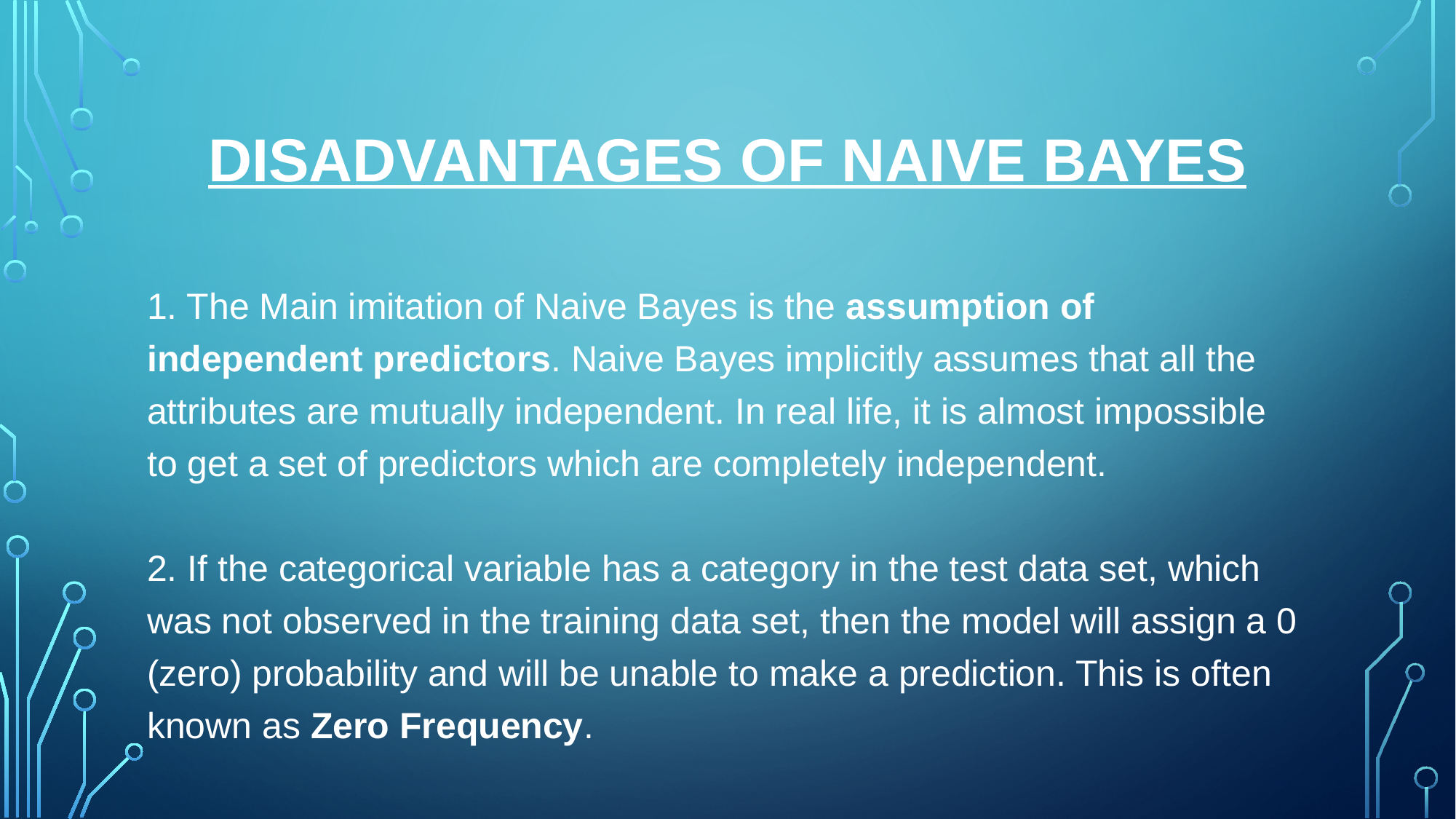

# Disadvantages of Naive Bayes
1. The Main imitation of Naive Bayes is the assumption of independent predictors. Naive Bayes implicitly assumes that all the attributes are mutually independent. In real life, it is almost impossible to get a set of predictors which are completely independent.
2. If the categorical variable has a category in the test data set, which was not observed in the training data set, then the model will assign a 0 (zero) probability and will be unable to make a prediction. This is often known as Zero Frequency.